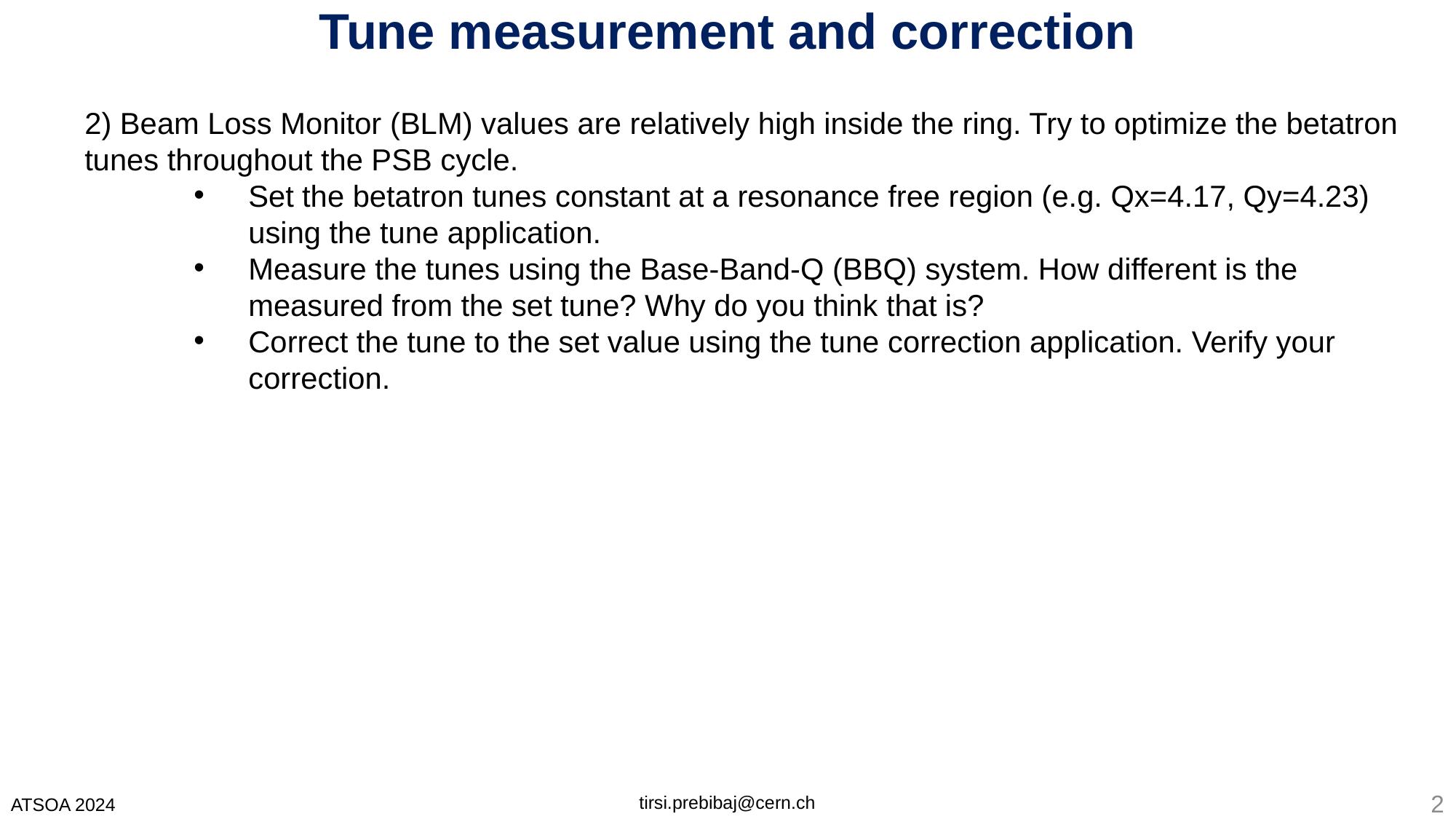

# Tune measurement and correction
2) Beam Loss Monitor (BLM) values are relatively high inside the ring. Try to optimize the betatron tunes throughout the PSB cycle.
Set the betatron tunes constant at a resonance free region (e.g. Qx=4.17, Qy=4.23) using the tune application.
Measure the tunes using the Base-Band-Q (BBQ) system. How different is the measured from the set tune? Why do you think that is?
Correct the tune to the set value using the tune correction application. Verify your correction.

tirsi.prebibaj@cern.ch
ATSOA 2024
2